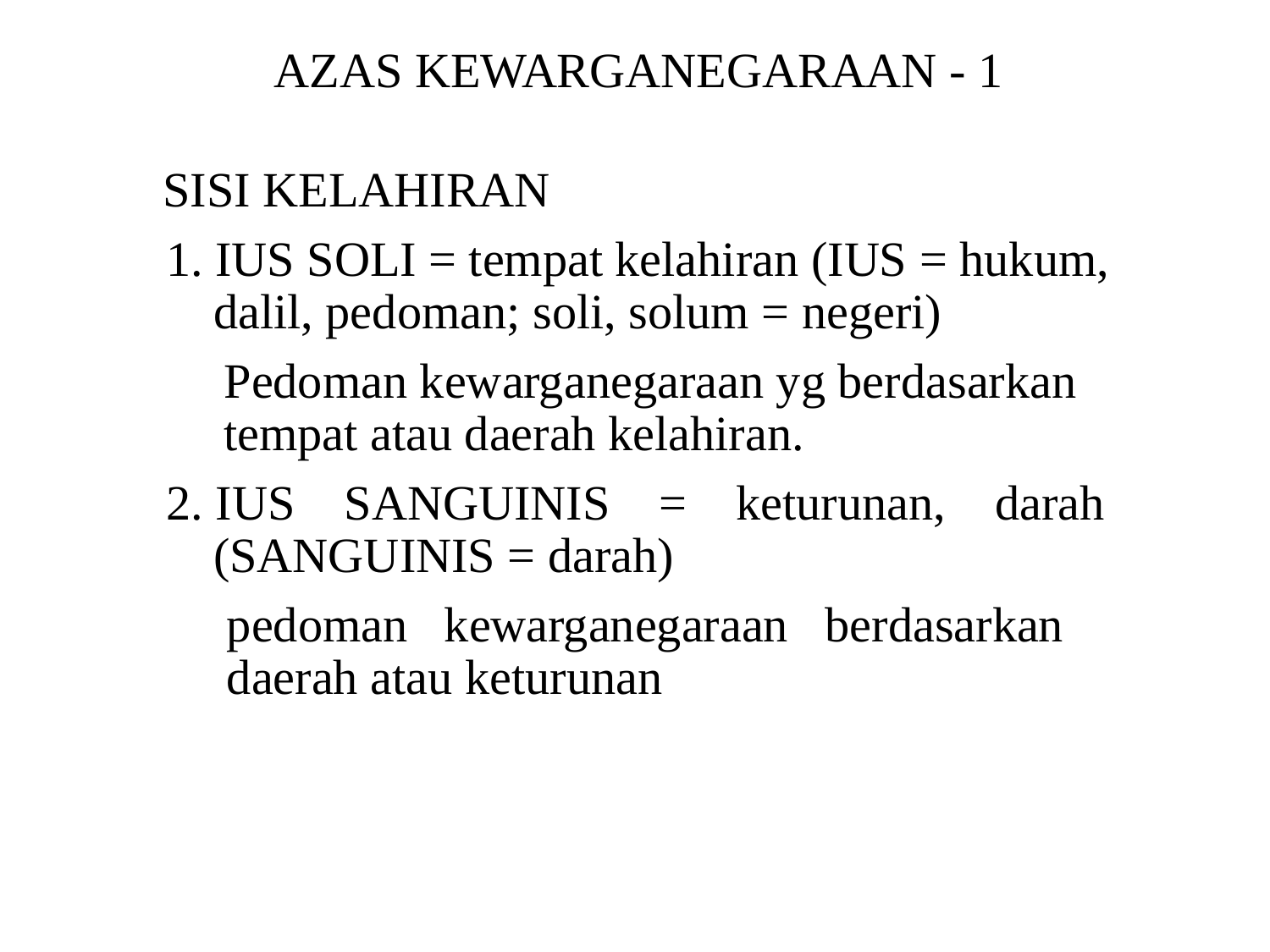

AZAS KEWARGANEGARAAN - 1
SISI KELAHIRAN
1. IUS SOLI = tempat kelahiran (IUS = hukum,
dalil, pedoman; soli, solum = negeri)
Pedoman kewarganegaraan yg berdasarkan
tempat atau daerah kelahiran.
2. IUS    SANGUINIS    =    keturunan,    darah
(SANGUINIS = darah)
pedoman   kewarganegaraan   berdasarkan
daerah atau keturunan